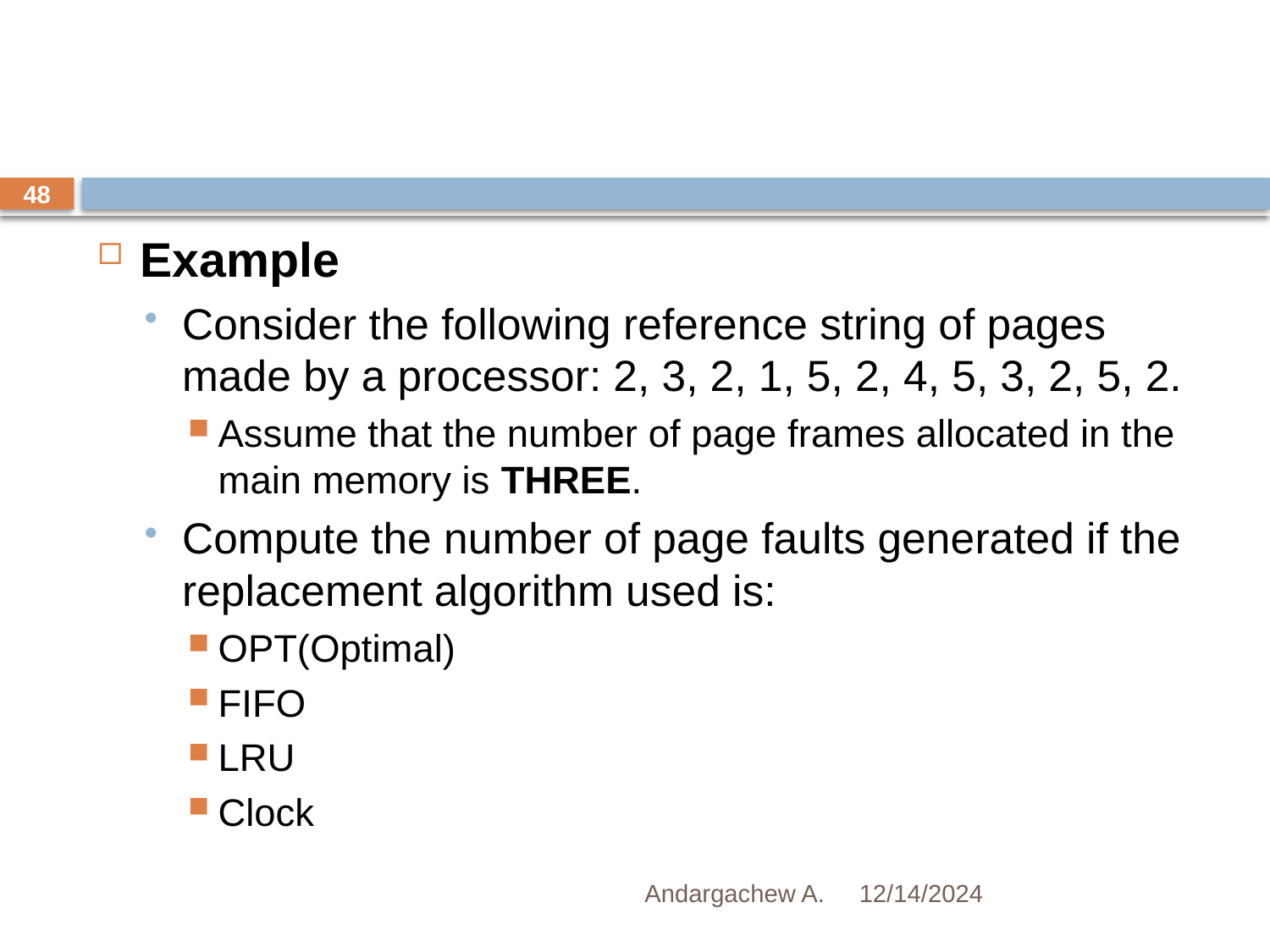

#
48
Example
Consider the following reference string of pages made by a processor: 2, 3, 2, 1, 5, 2, 4, 5, 3, 2, 5, 2.
Assume that the number of page frames allocated in the main memory is THREE.
Compute the number of page faults generated if the replacement algorithm used is:
OPT(Optimal)
FIFO
LRU
Clock

Andargachew A.
12/14/2024